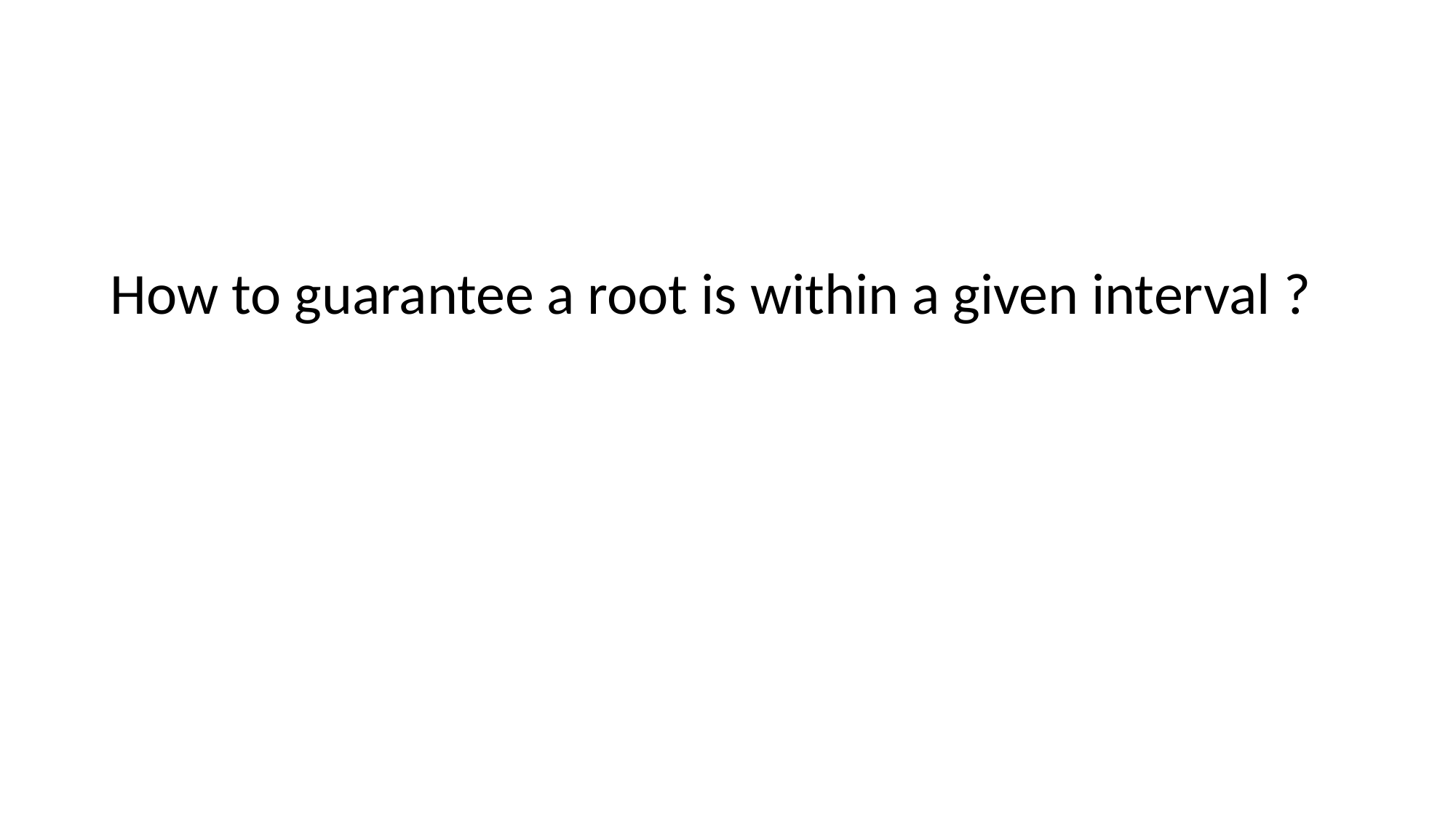

# How to guarantee a root is within a given interval ?